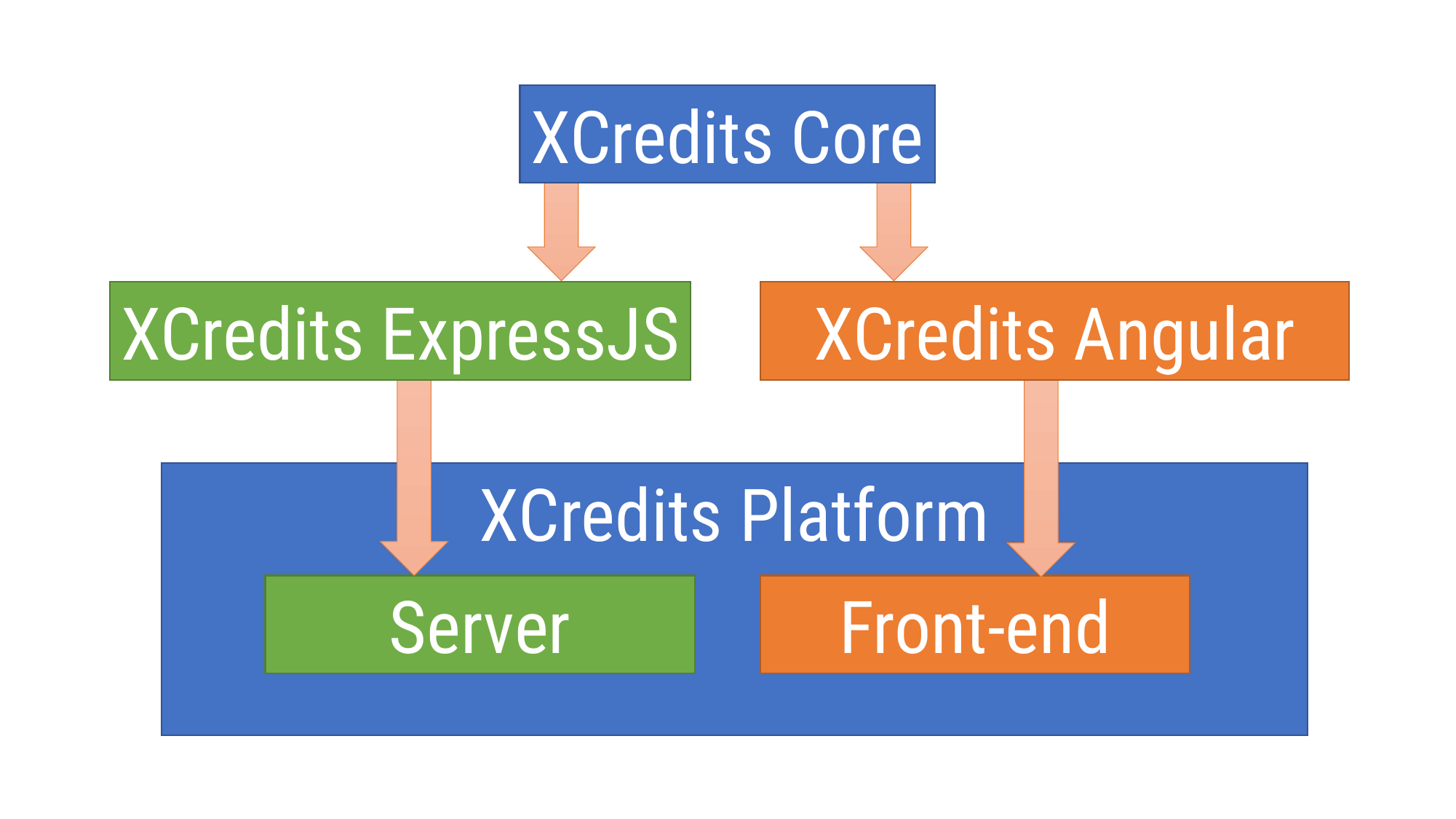

XCredits Core

XCredits Angular
XCredits ExpressJS

XCredits Platform

Server
Front-end